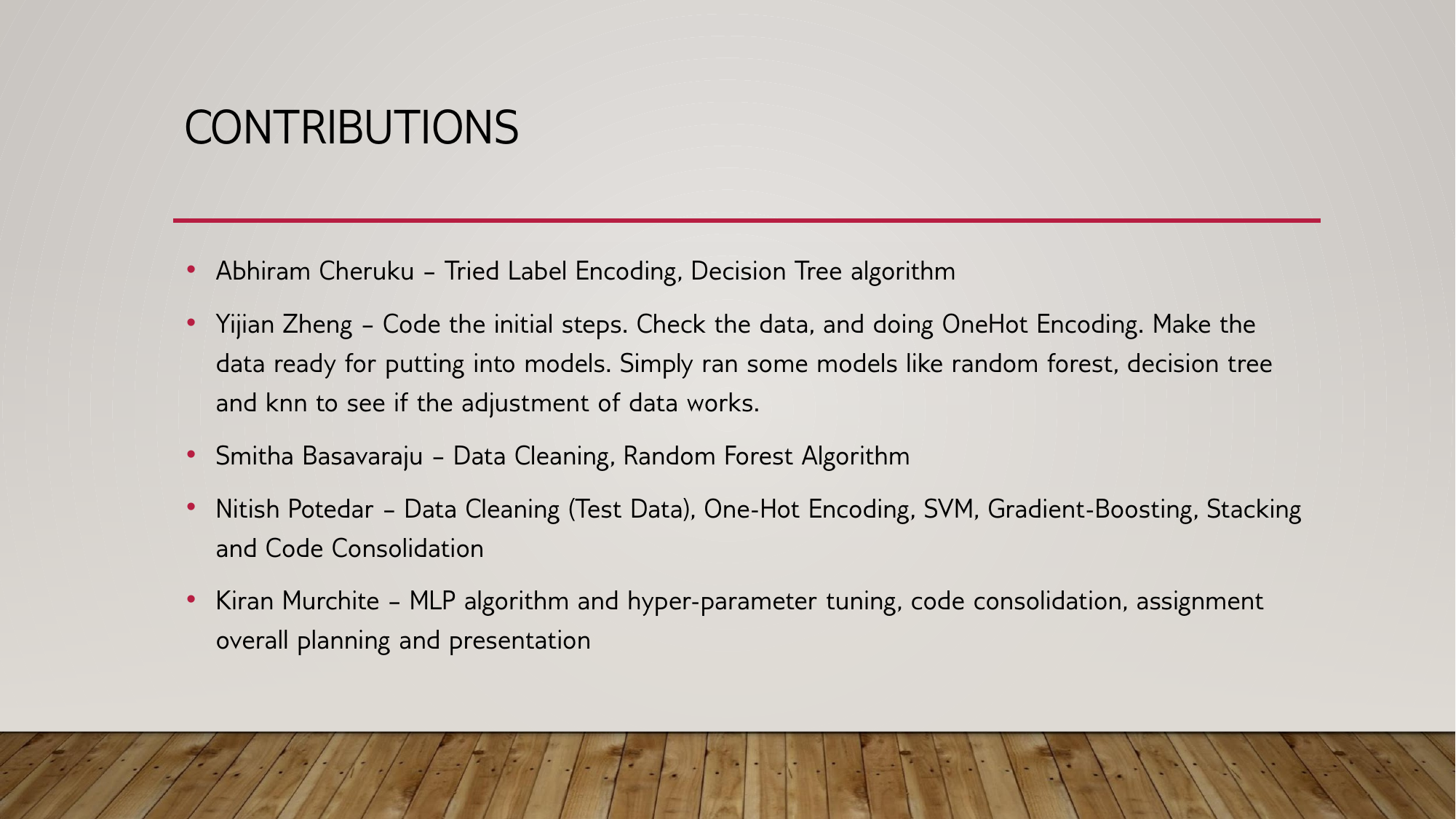

# CONTRIBUTIONS
Abhiram Cheruku – Tried Label Encoding, Decision Tree algorithm
Yijian Zheng – Code the initial steps. Check the data, and doing OneHot Encoding. Make the data ready for putting into models. Simply ran some models like random forest, decision tree and knn to see if the adjustment of data works.
Smitha Basavaraju – Data Cleaning, Random Forest Algorithm
Nitish Potedar – Data Cleaning (Test Data), One-Hot Encoding, SVM, Gradient-Boosting, Stacking and Code Consolidation
Kiran Murchite – MLP algorithm and hyper-parameter tuning, code consolidation, assignment overall planning and presentation